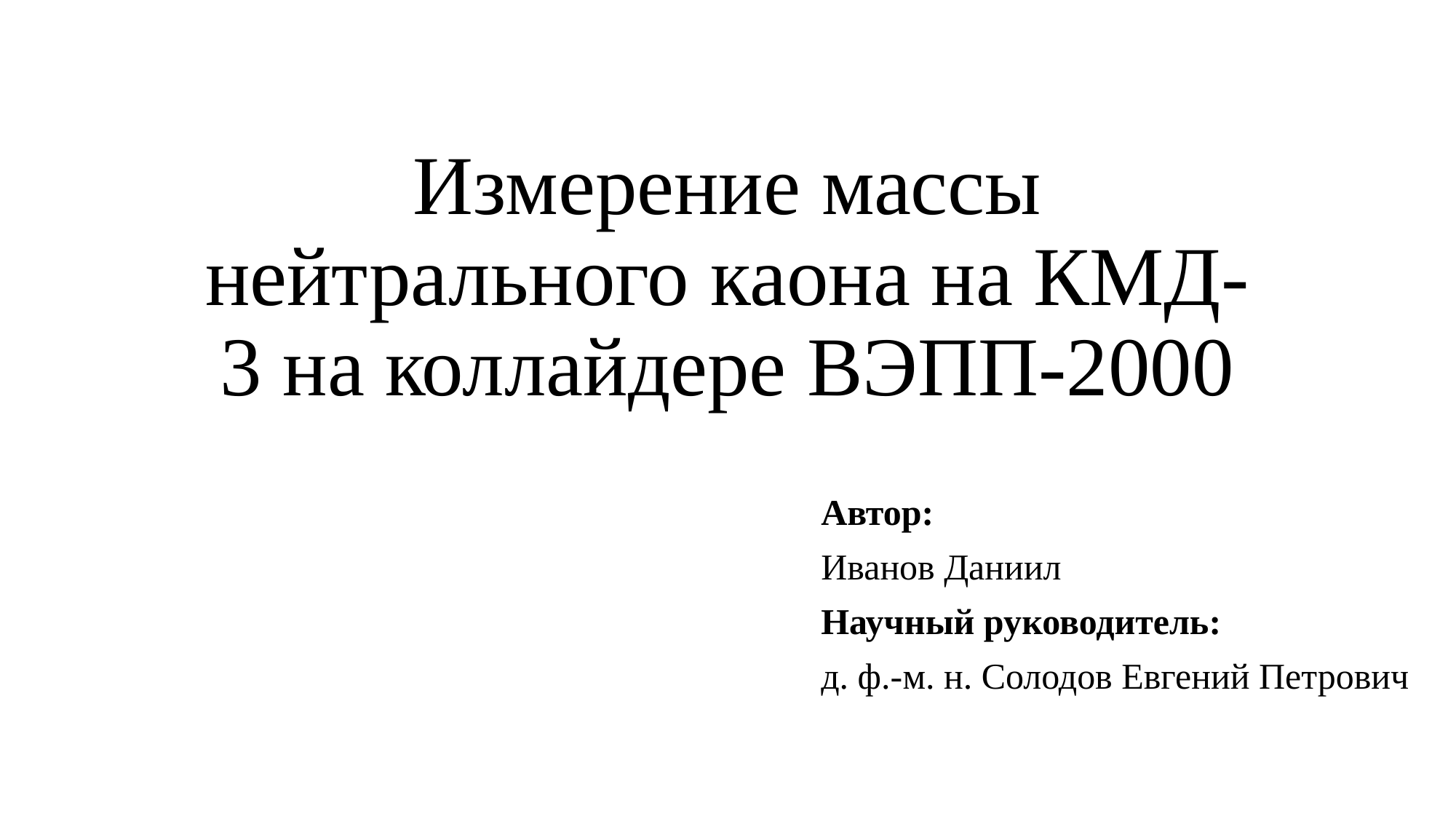

# Измерение массы нейтрального каона на КМД-3 на коллайдере ВЭПП-2000
Автор:
Иванов Даниил
Научный руководитель:
д. ф.-м. н. Солодов Евгений Петрович